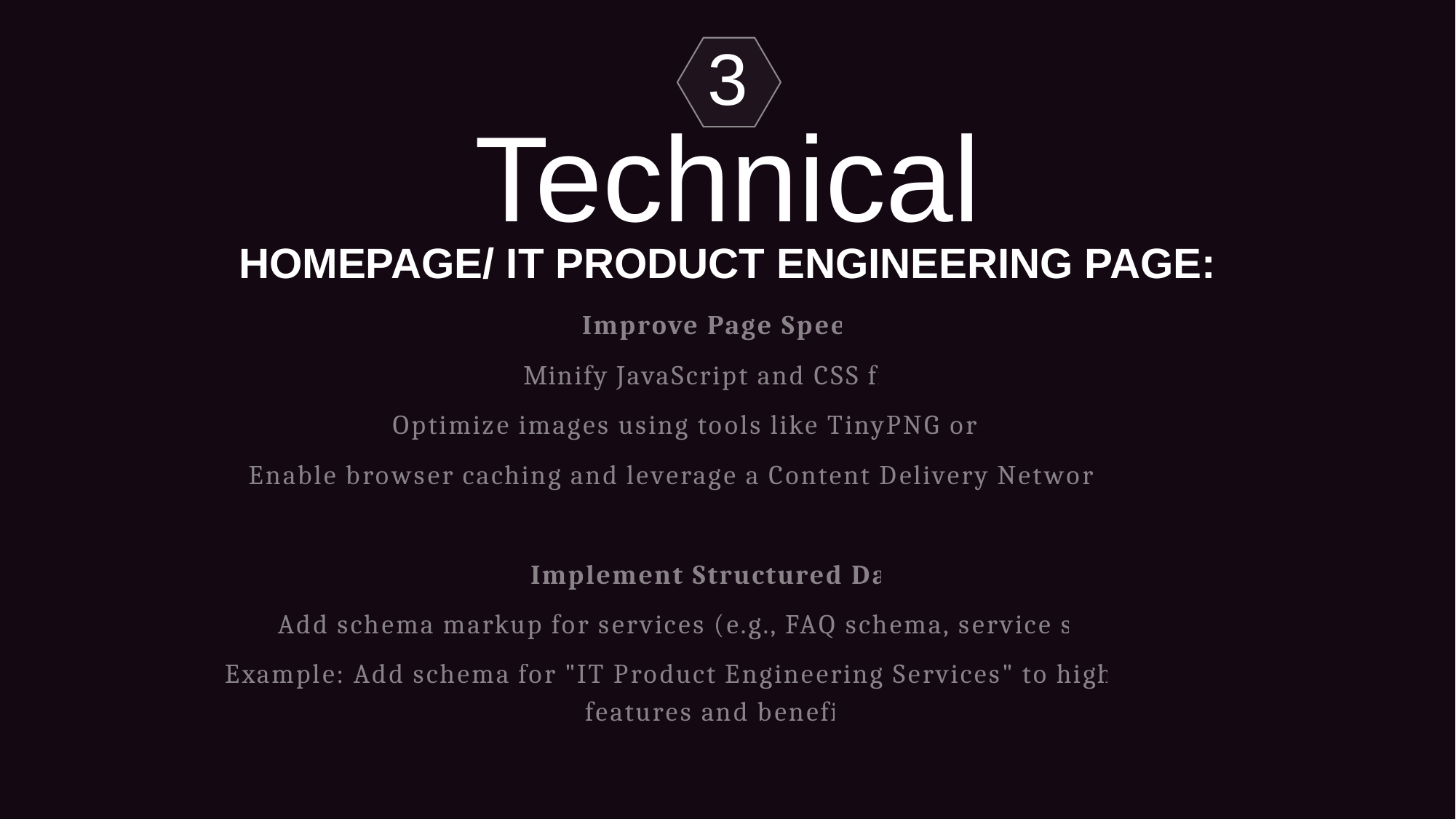

3

Technical
HOMEPAGE/ IT PRODUCT ENGINEERING PAGE:
Improve Page Speed:
Minify JavaScript and CSS files.
Optimize images using tools like TinyPNG or WebP.
Enable browser caching and leverage a Content Delivery Network (CDN).

Implement Structured Data:
Add schema markup for services (e.g., FAQ schema, service schema).
Example: Add schema for "IT Product Engineering Services" to highlight key features and benefits.